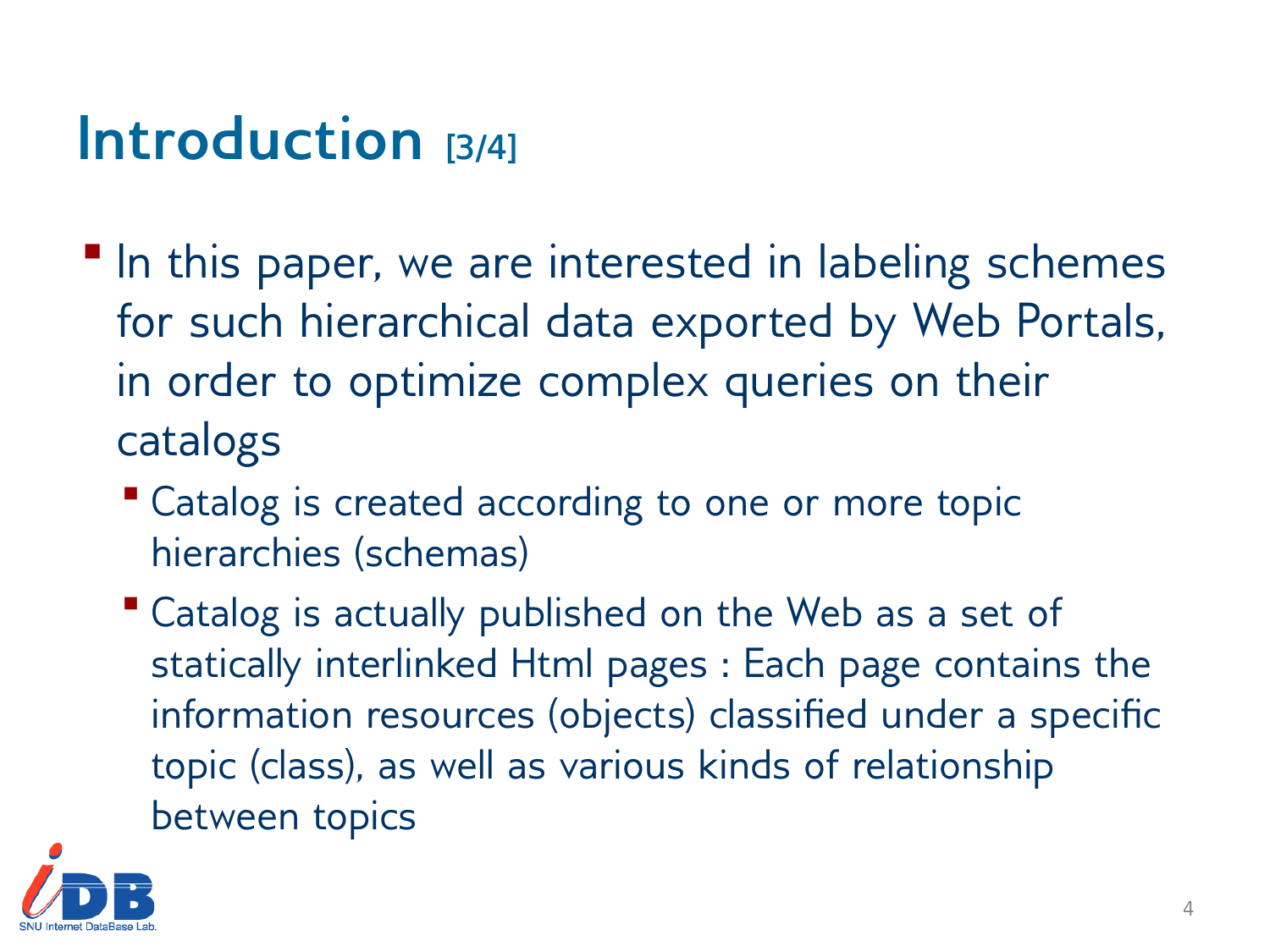

# Introduction [3/4]
In this paper, we are interested in labeling schemes for such hierarchical data exported by Web Portals, in order to optimize complex queries on their catalogs
Catalog is created according to one or more topic  hierarchies (schemas)
Catalog is actually published on the Web as a set of statically interlinked Html pages : Each page contains the information resources (objects) classified under a specific topic (class), as well as various kinds of relationship between topics
4